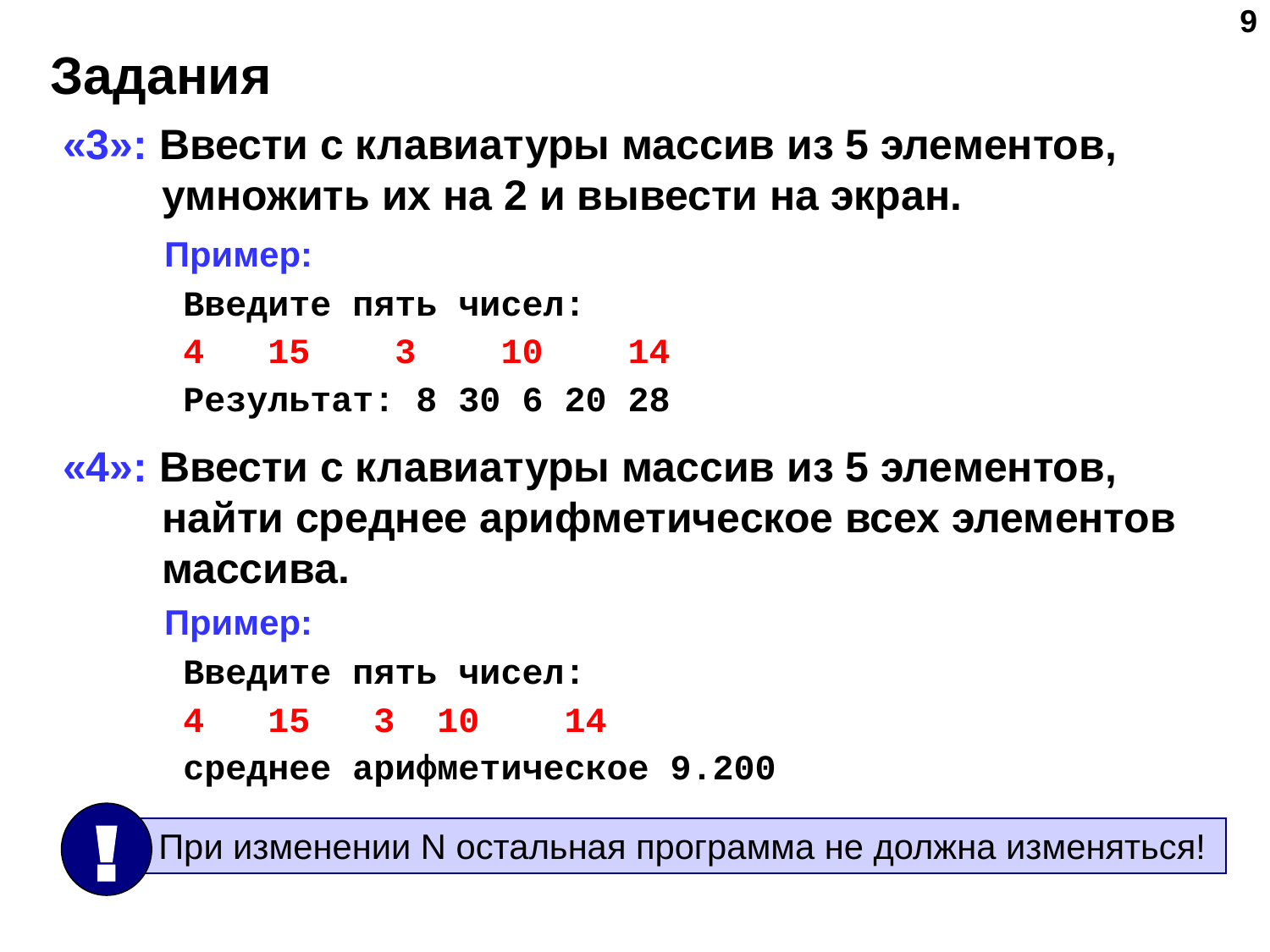

9
# Задания
«3»: Ввести c клавиатуры массив из 5 элементов, умножить их на 2 и вывести на экран.
    Пример:
	 Введите пять чисел:
	 4   15    3    10    14
	 Результат: 8 30 6 20 28
«4»: Ввести c клавиатуры массив из 5 элементов, найти среднее арифметическое всех элементов массива.
    Пример:
	 Введите пять чисел:
	 4   15   3  10    14
	 среднее арифметическое 9.200

!
  При изменении N остальная программа не должна изменяться!